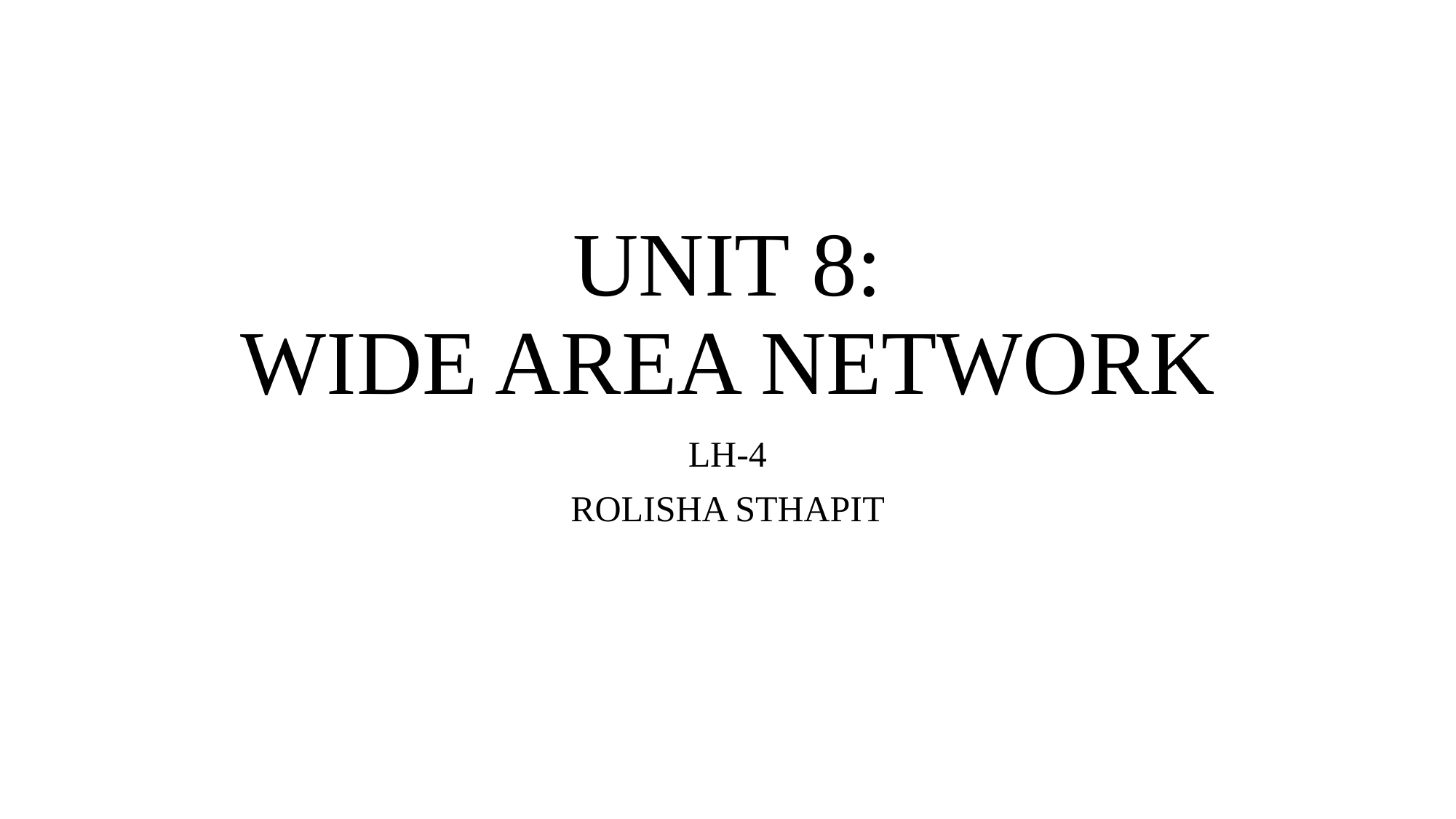

# UNIT 8: WIDE AREA NETWORK
LH-4
ROLISHA STHAPIT